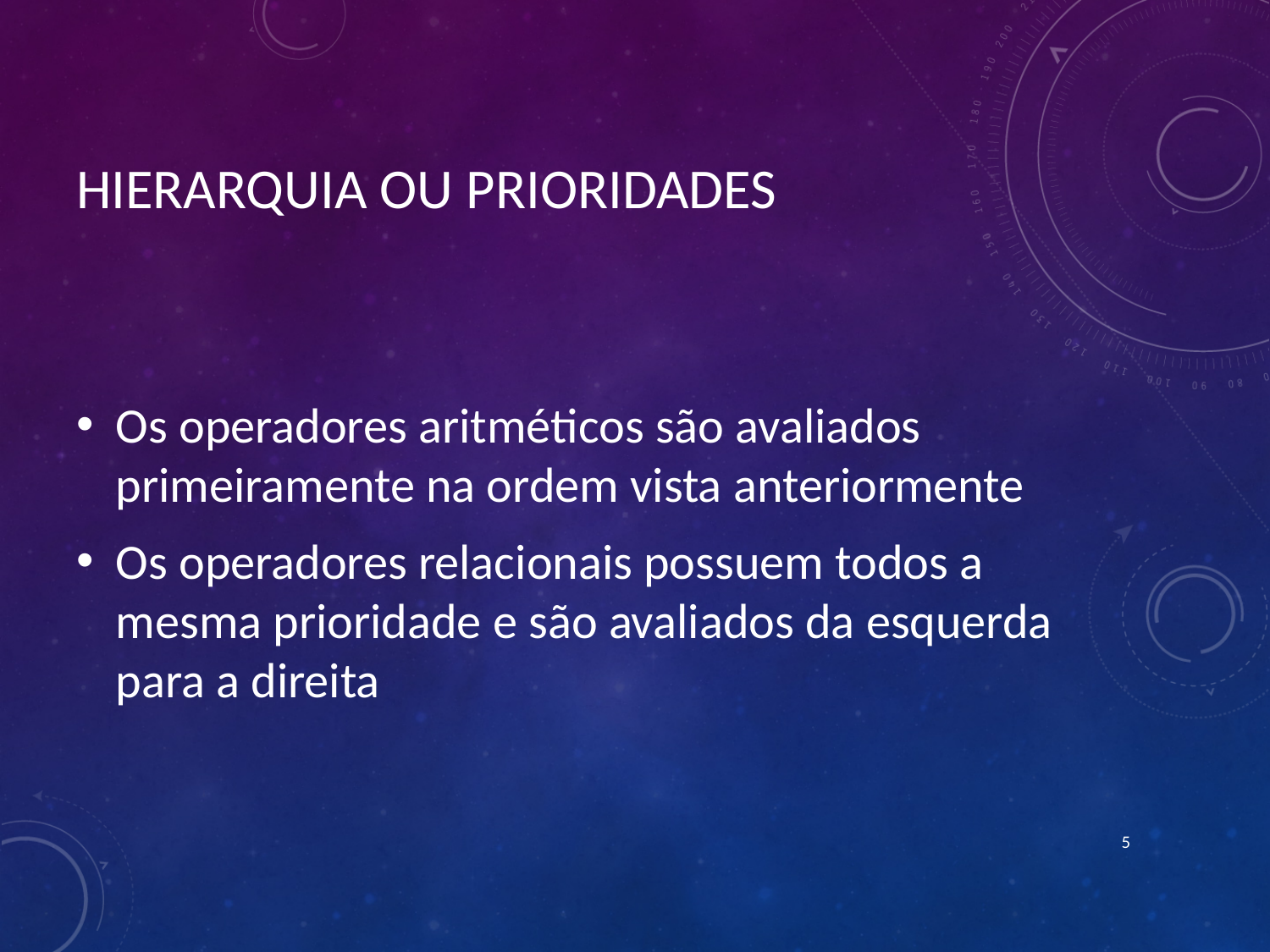

# Hierarquia ou prioridades
Os operadores aritméticos são avaliados primeiramente na ordem vista anteriormente
Os operadores relacionais possuem todos a mesma prioridade e são avaliados da esquerda para a direita
5